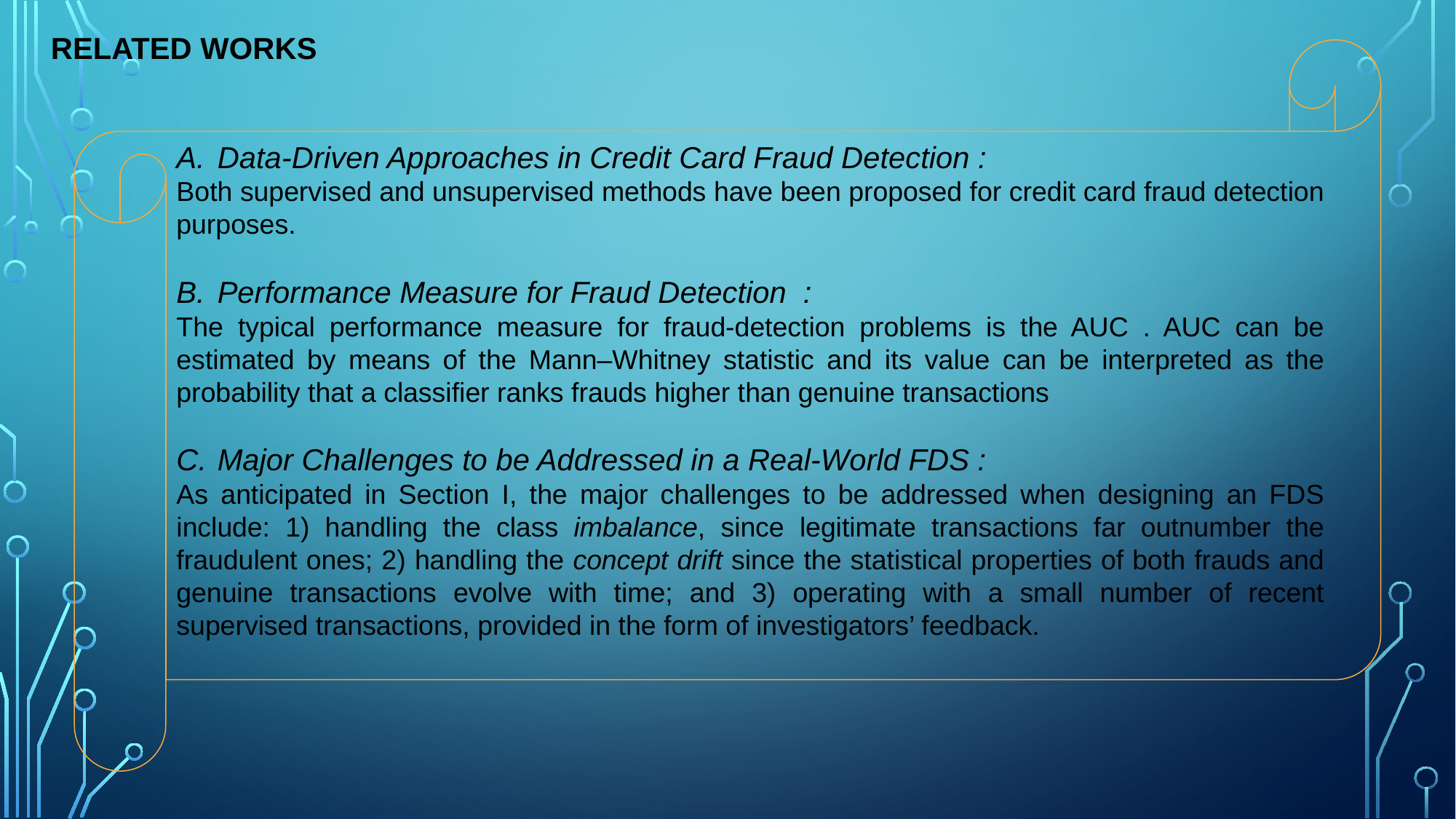

RELATED WORKS
Data-Driven Approaches in Credit Card Fraud Detection :
Both supervised and unsupervised methods have been proposed for credit card fraud detection purposes.

Performance Measure for Fraud Detection  :
The typical performance measure for fraud-detection problems is the AUC . AUC can be estimated by means of the Mann–Whitney statistic and its value can be interpreted as the probability that a classifier ranks frauds higher than genuine transactions

Major Challenges to be Addressed in a Real-World FDS :
As anticipated in Section I, the major challenges to be addressed when designing an FDS include: 1) handling the class imbalance, since legitimate transactions far outnumber the fraudulent ones; 2) handling the concept drift since the statistical properties of both frauds and genuine transactions evolve with time; and 3) operating with a small number of recent supervised transactions, provided in the form of investigators’ feedback.